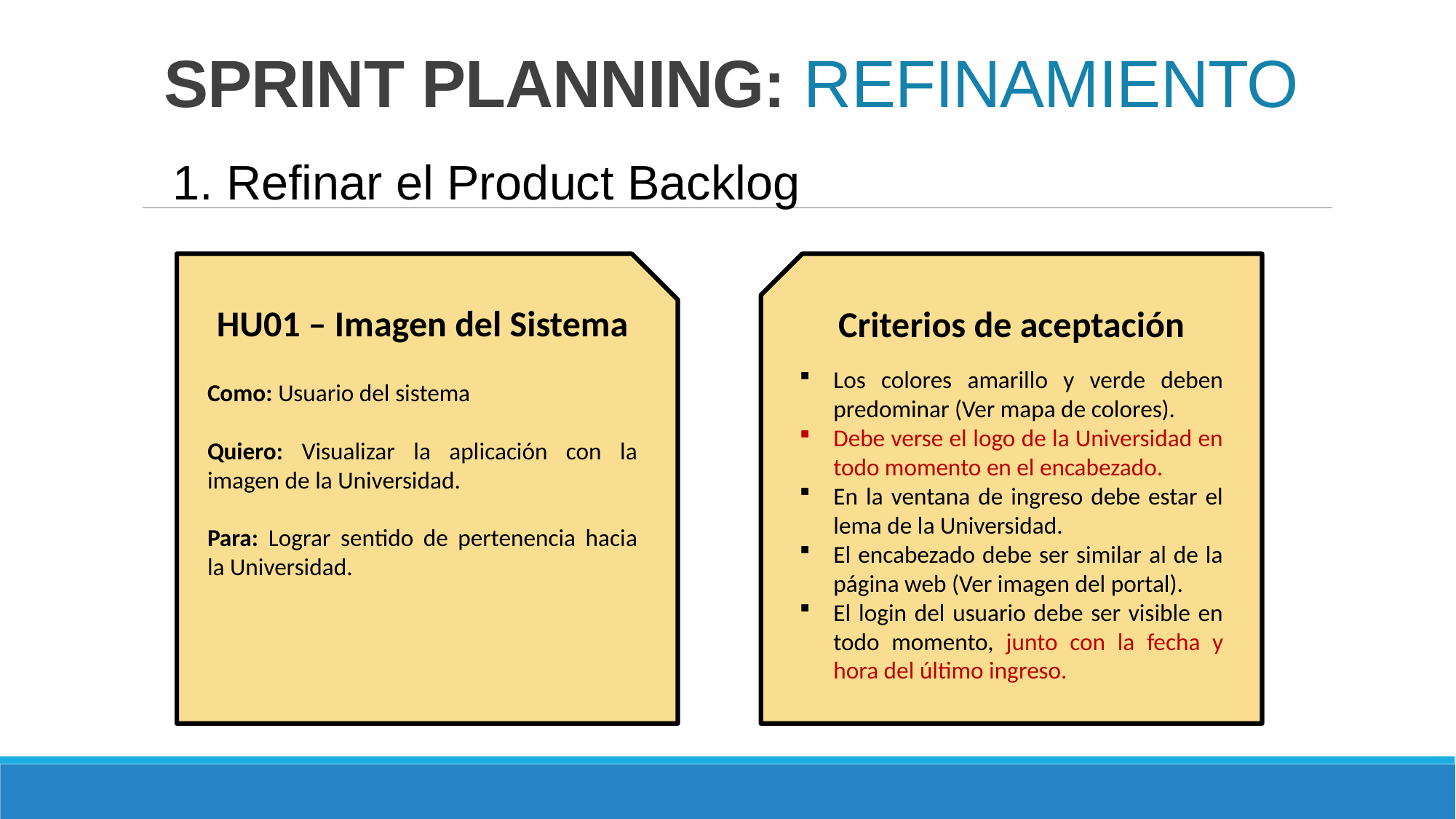

# SPRINT PLANNING: REFINAMIENTO
1. Refinar el Product Backlog

HU01 – Imagen del Sistema

Como: Usuario del sistema

Quiero: Visualizar la aplicación con la imagen de la Universidad.

Para: Lograr sentido de pertenencia hacia la Universidad.
Criterios de aceptación

Los colores amarillo y verde deben predominar (Ver mapa de colores).
Debe verse el logo de la Universidad en todo momento en el encabezado.
En la ventana de ingreso debe estar el lema de la Universidad.
El encabezado debe ser similar al de la página web (Ver imagen del portal).
El login del usuario debe ser visible en todo momento, junto con la fecha y hora del último ingreso.